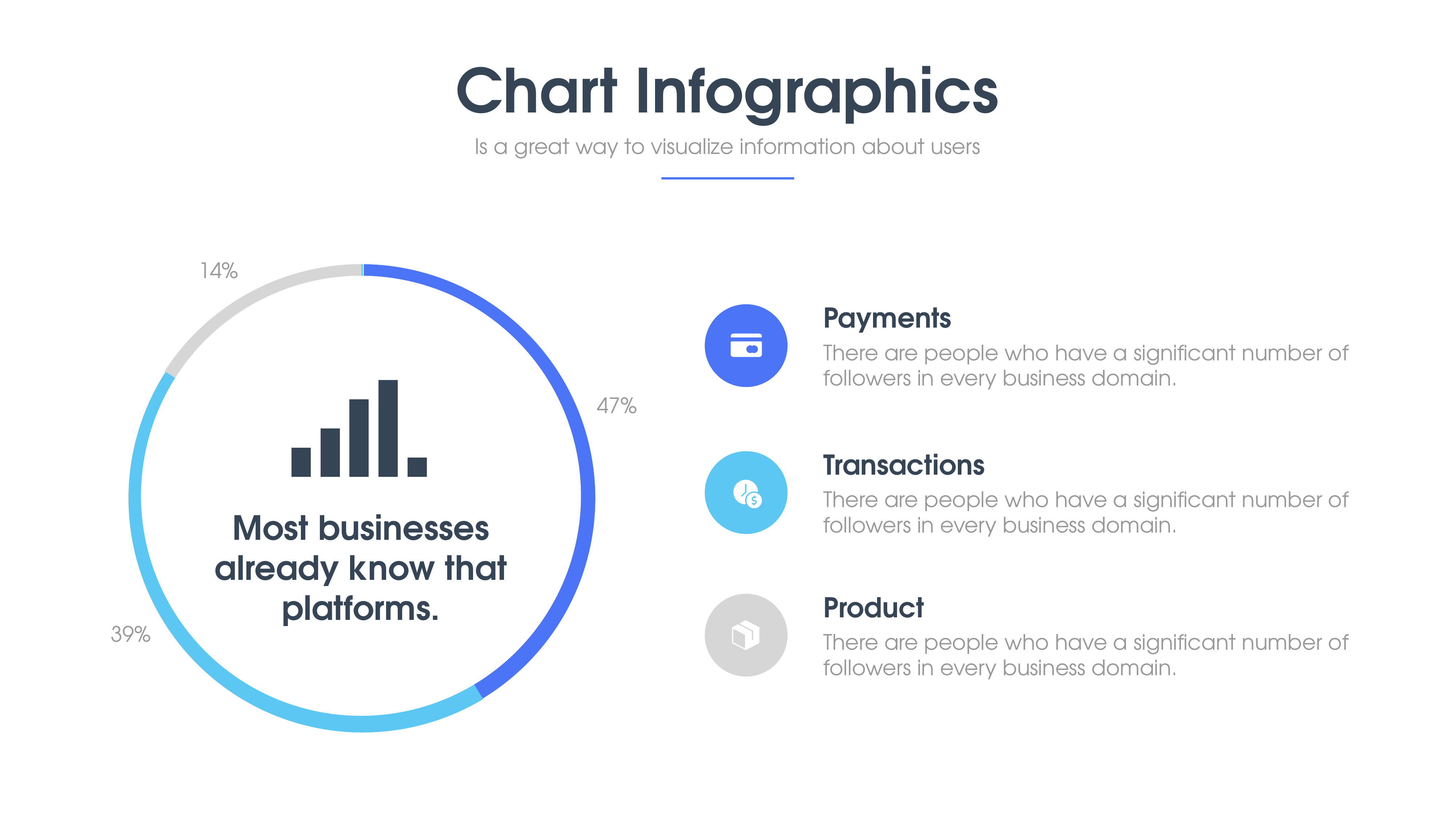

Chart Infographics
Is a great way to visualize information about users

14%

Payments
There are people who have a significant number of followers in every business domain.

Most businesses already know that platforms.
47%
Transactions
There are people who have a significant number of followers in every business domain.

Product
There are people who have a significant number of followers in every business domain.

39%